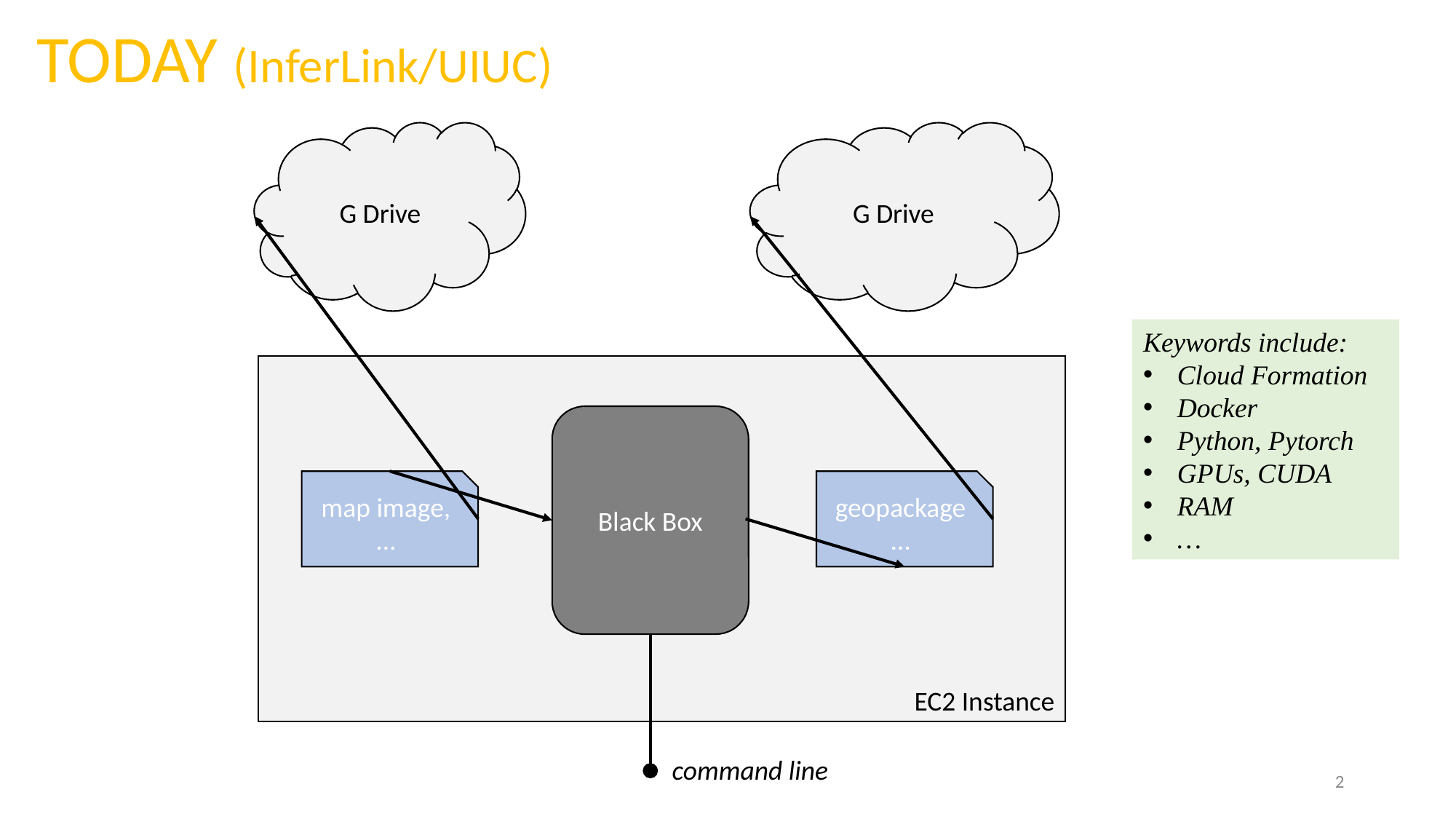

TODAY (InferLink/UIUC)
G Drive
G Drive
Keywords include:
Cloud Formation
Docker
Python, Pytorch
GPUs, CUDA
RAM
…
EC2 Instance
Black Box
map image,
…
geopackage …
command line
2